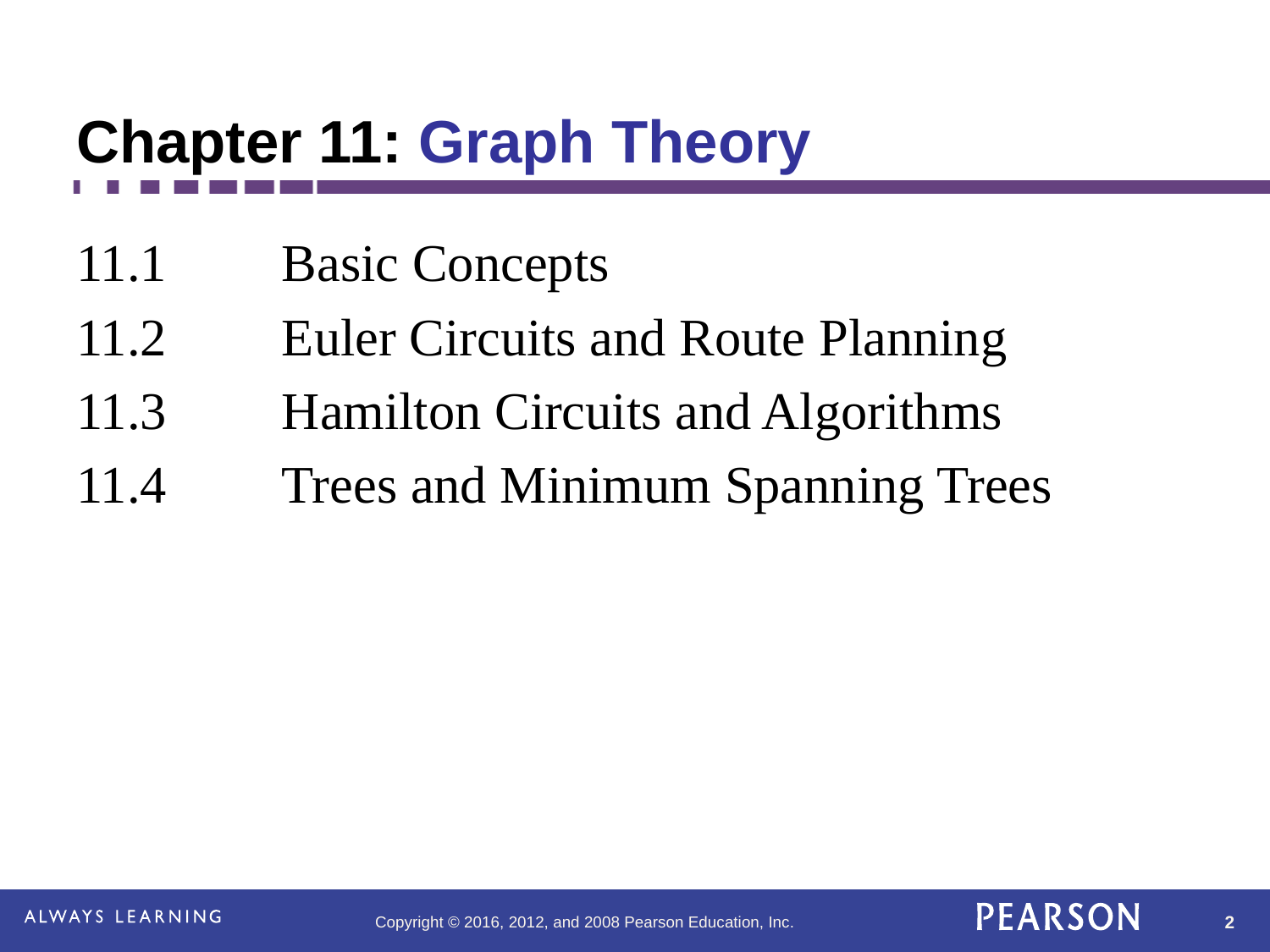

# Chapter 11: Graph Theory
11.1	Basic Concepts
11.2	Euler Circuits and Route Planning
11.3	Hamilton Circuits and Algorithms
11.4	Trees and Minimum Spanning Trees